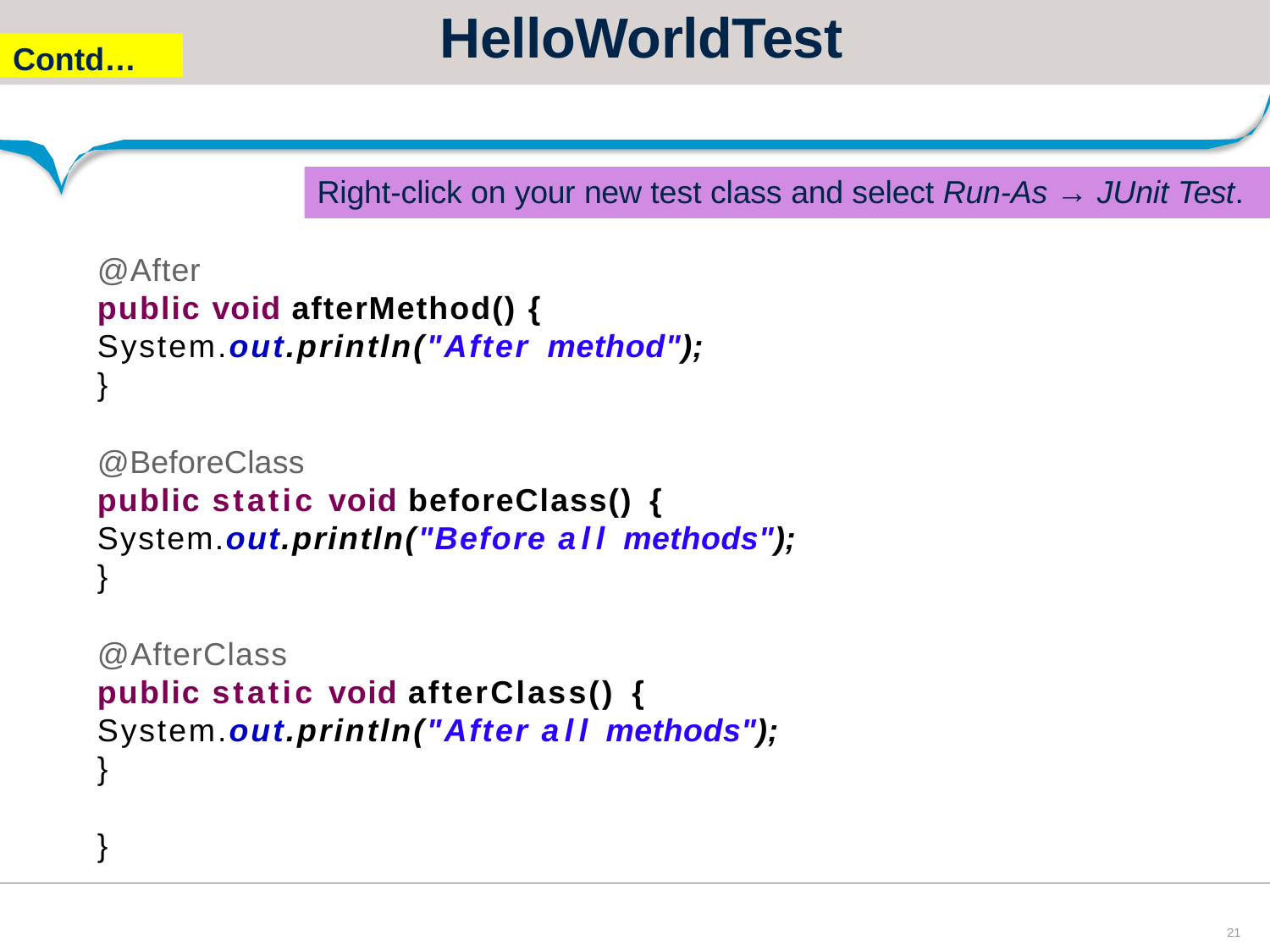

# HelloWorldTest
Contd…

Right-click on your new test class and select Run-As → JUnit Test.

@After
public void afterMethod() {
System.out.println("After method");
}

@BeforeClass
public static void beforeClass() {
System.out.println("Before all methods");
}

@AfterClass
public static void afterClass() {
System.out.println("After all methods");
}

}
21